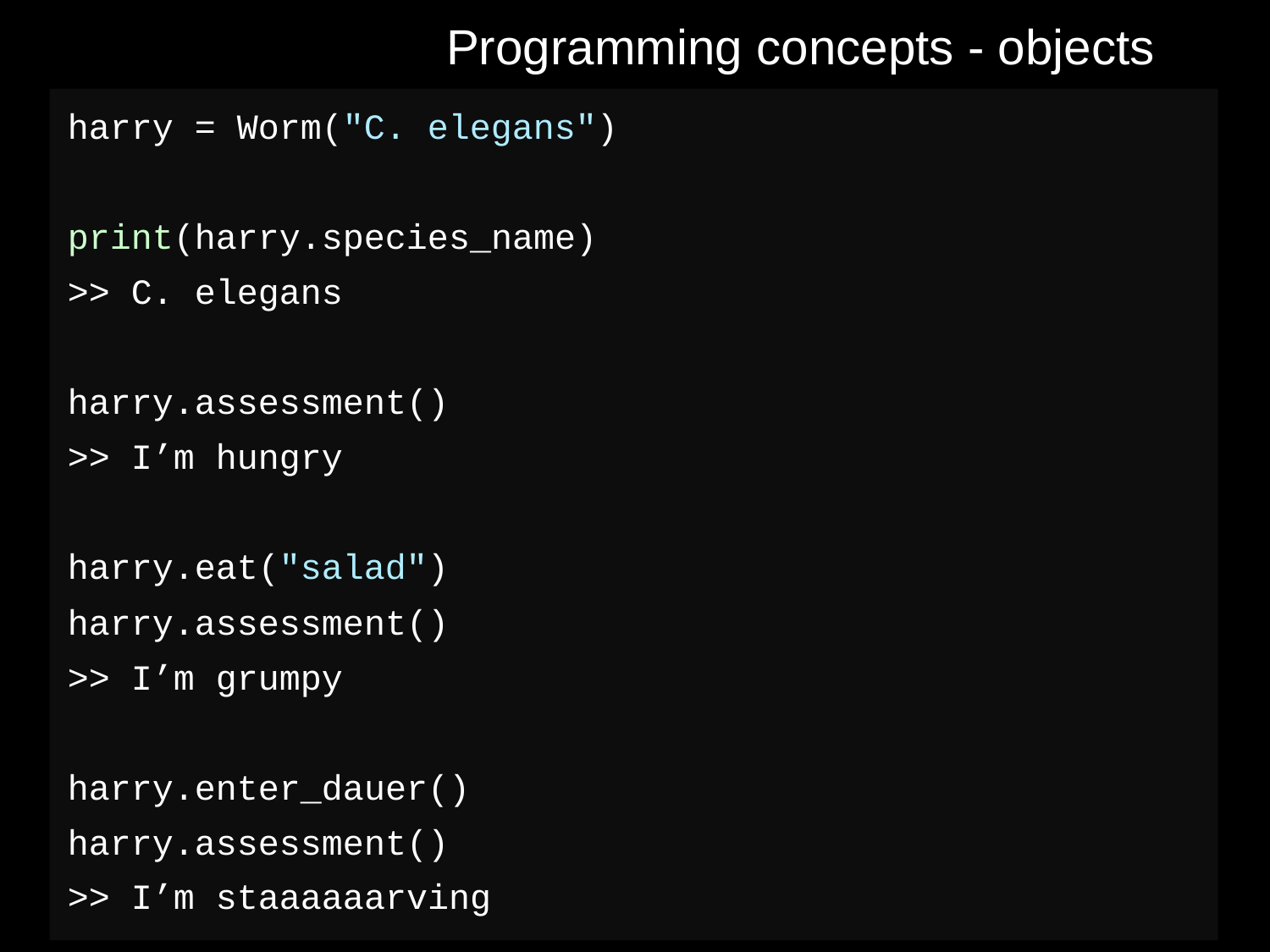

Programming concepts - objects
harry = Worm("C. elegans")

print(harry.species_name)
>> C. elegans

harry.assessment()
>> I’m hungry

harry.eat("salad")
harry.assessment()
>> I’m grumpy

harry.enter_dauer()
harry.assessment()
>> I’m staaaaaarving